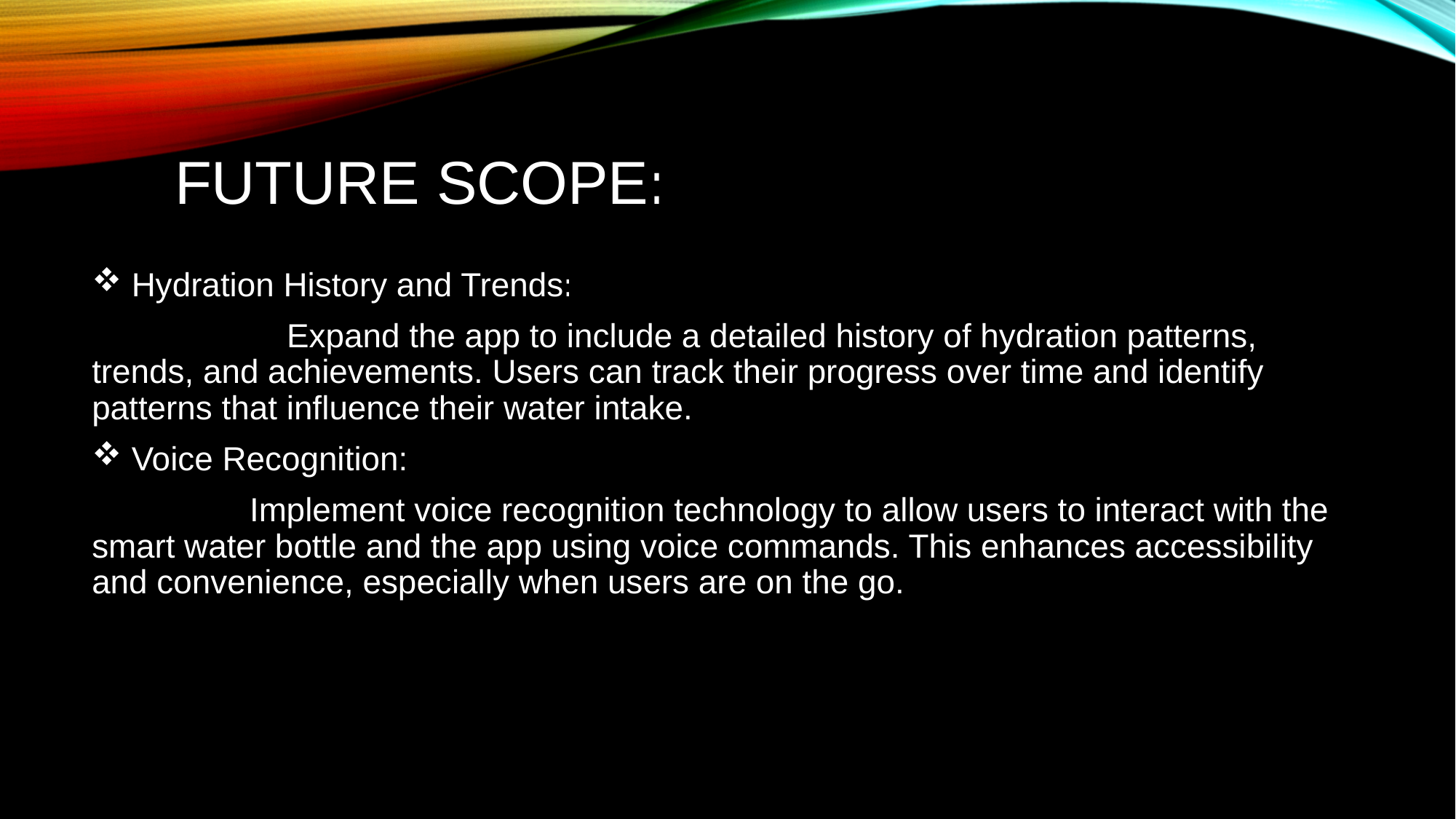

# Future scope:
 Hydration History and Trends:
                     Expand the app to include a detailed history of hydration patterns, trends, and achievements. Users can track their progress over time and identify patterns that influence their water intake.
 Voice Recognition:
                 Implement voice recognition technology to allow users to interact with the smart water bottle and the app using voice commands. This enhances accessibility and convenience, especially when users are on the go.